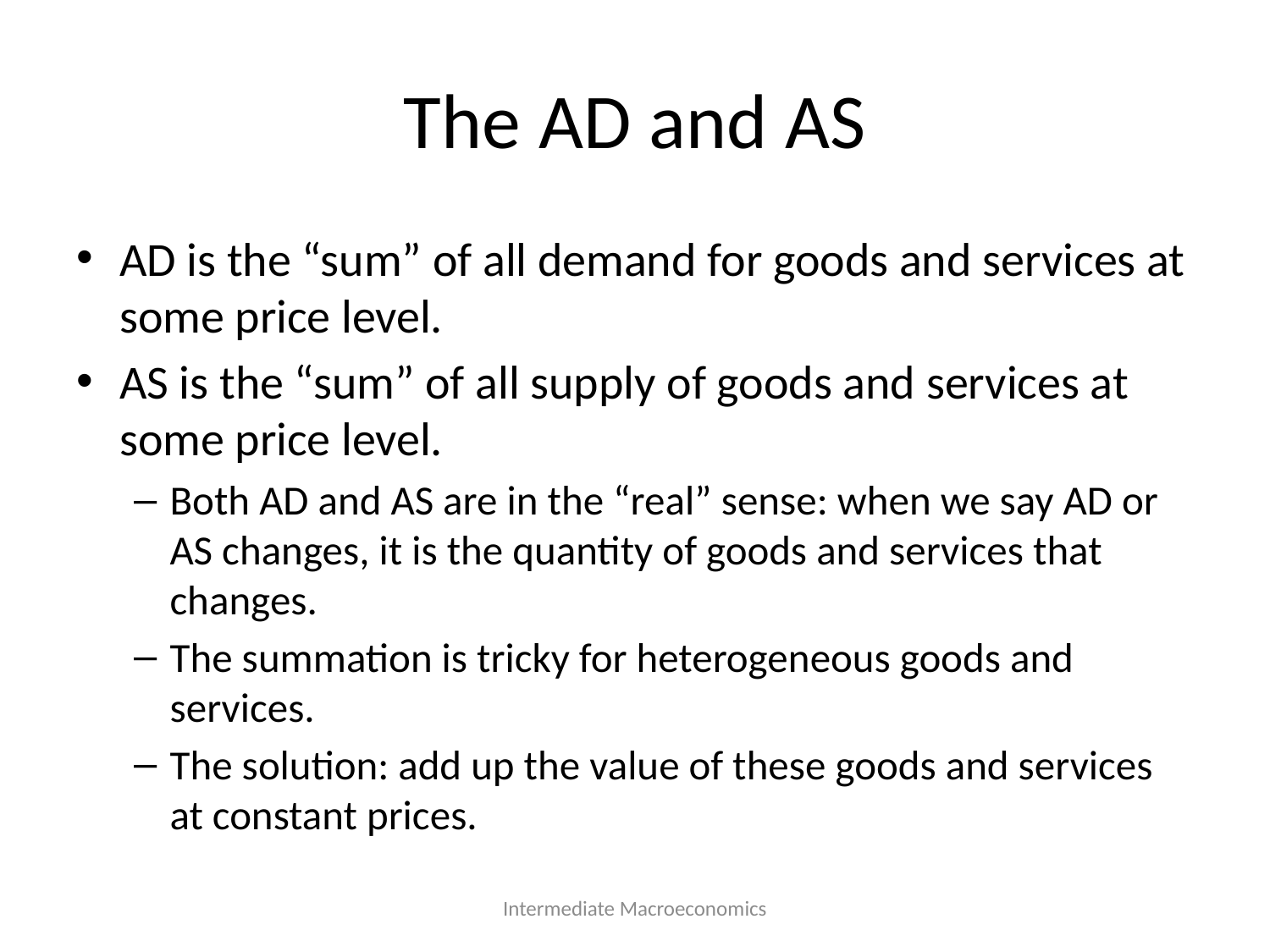

# The AD and AS
AD is the “sum” of all demand for goods and services at some price level.
AS is the “sum” of all supply of goods and services at some price level.
Both AD and AS are in the “real” sense: when we say AD or AS changes, it is the quantity of goods and services that changes.
The summation is tricky for heterogeneous goods and services.
The solution: add up the value of these goods and services at constant prices.
Intermediate Macroeconomics